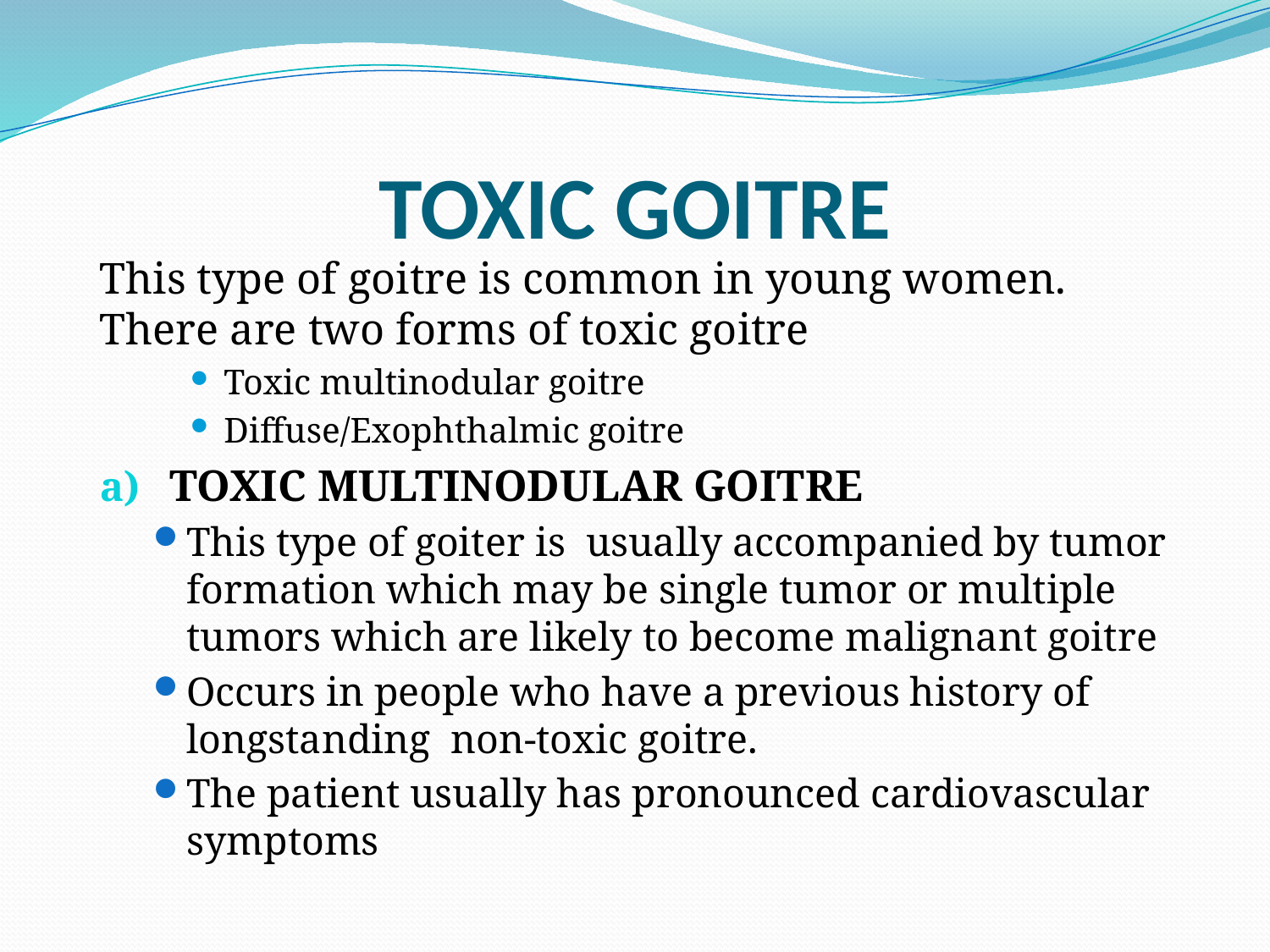

# TOXIC GOITRE

This type of goitre is common in young women. There are two forms of toxic goitre
Toxic multinodular goitre
Diffuse/Exophthalmic goitre
TOXIC MULTINODULAR GOITRE
This type of goiter is  usually accompanied by tumor formation which may be single tumor or multiple tumors which are likely to become malignant goitre
Occurs in people who have a previous history of longstanding  non-toxic goitre.
The patient usually has pronounced cardiovascular symptoms